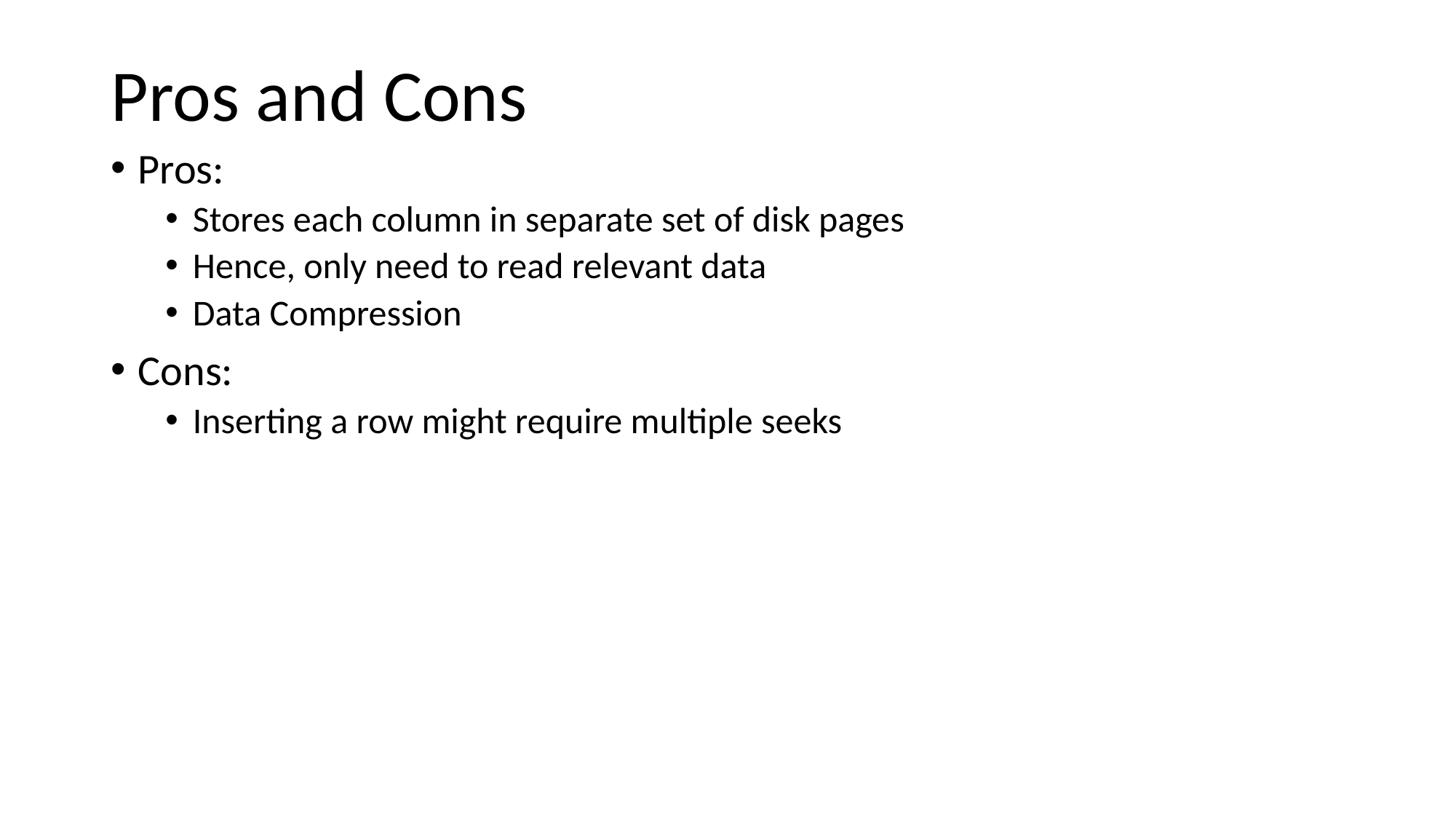

# Pros and Cons
Pros:
Stores each column in separate set of disk pages
Hence, only need to read relevant data
Data Compression
Cons:
Inserting a row might require multiple seeks